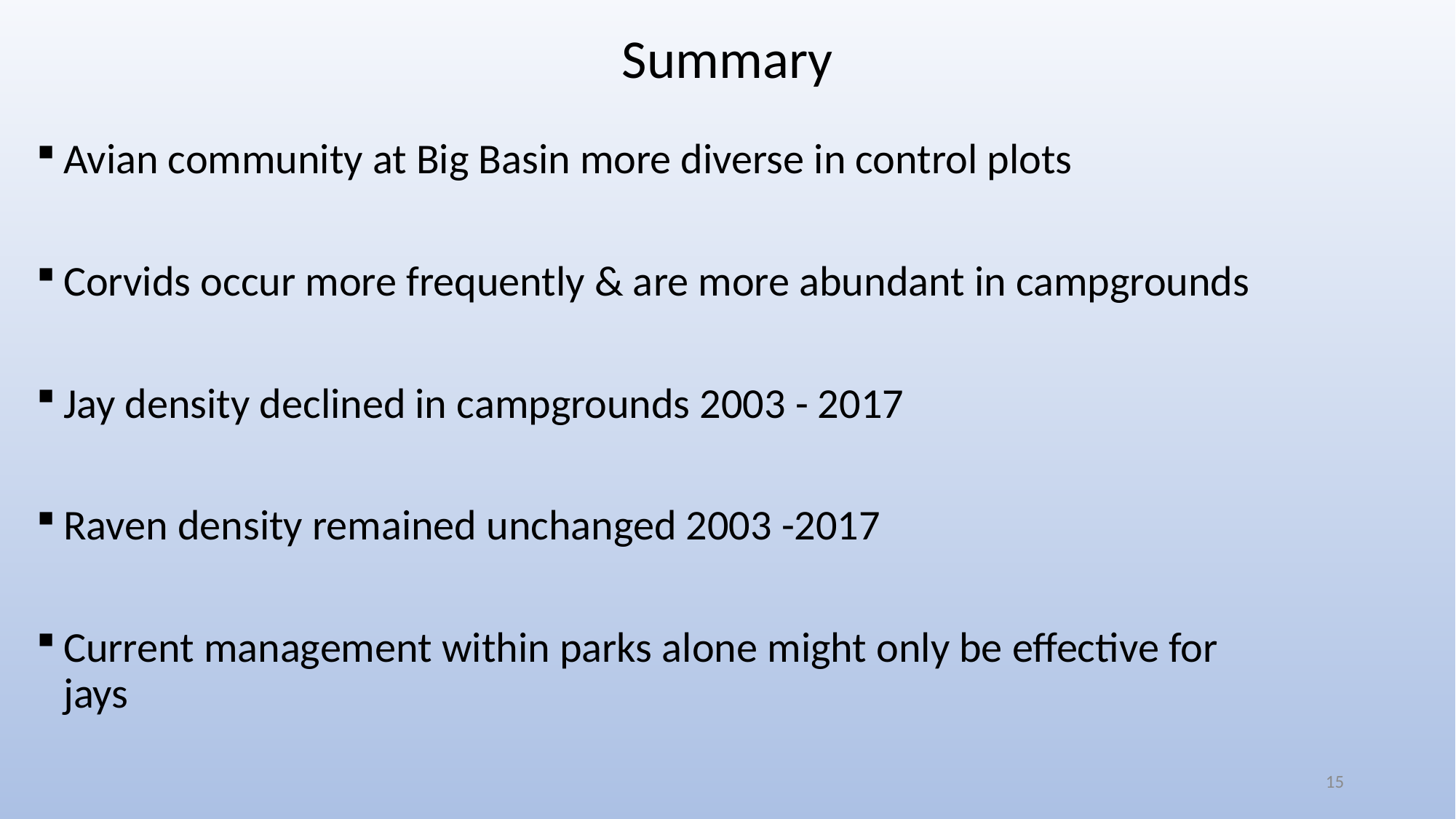

# Summary
Avian community at Big Basin more diverse in control plots

Corvids occur more frequently & are more abundant in campgrounds

Jay density declined in campgrounds 2003 - 2017

Raven density remained unchanged 2003 -2017

Current management within parks alone might only be effective for jays
15